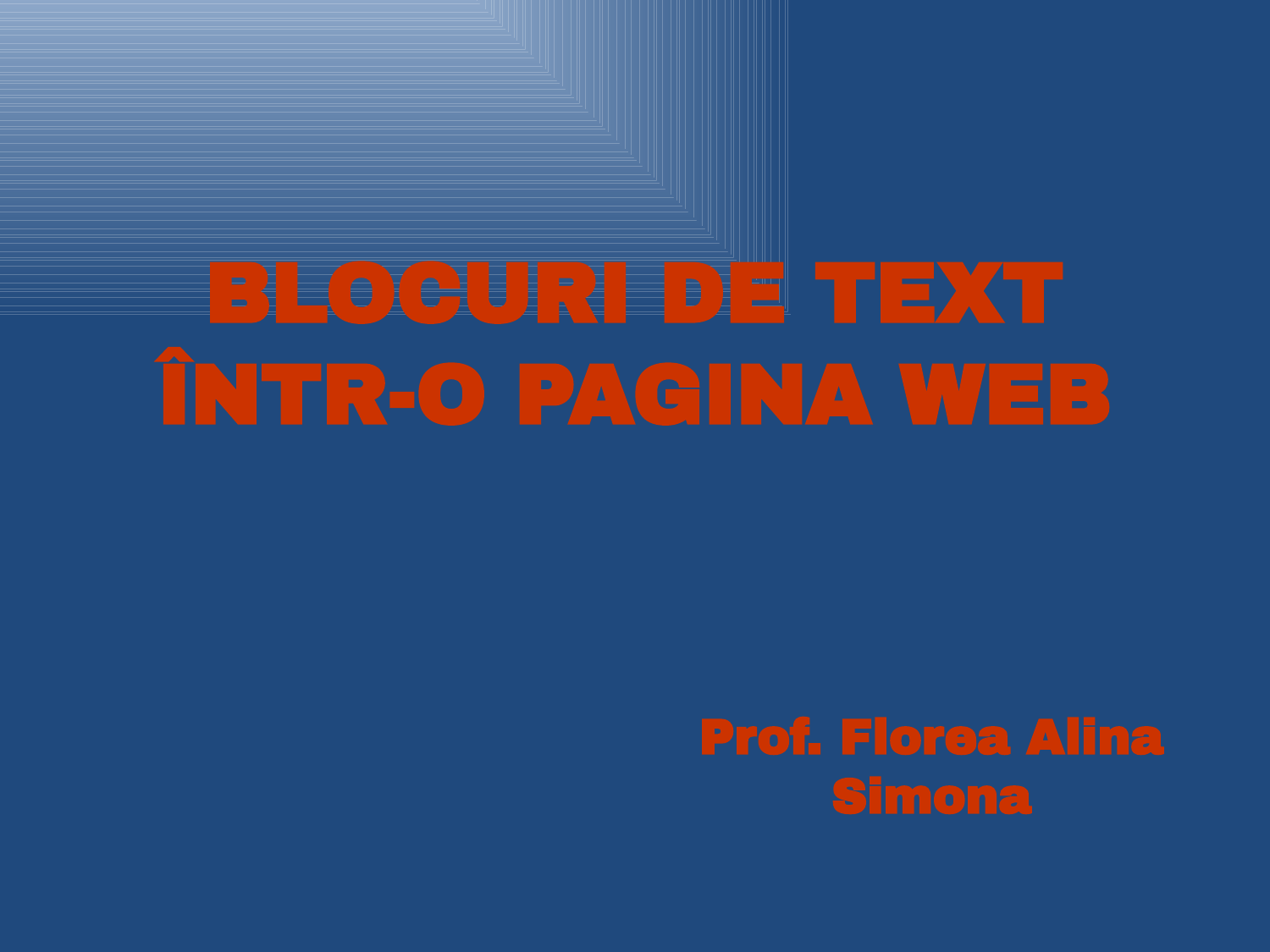

BLOCURI DE TEXT ÎNTR-O PAGINA WEB
Prof. Florea Alina Simona